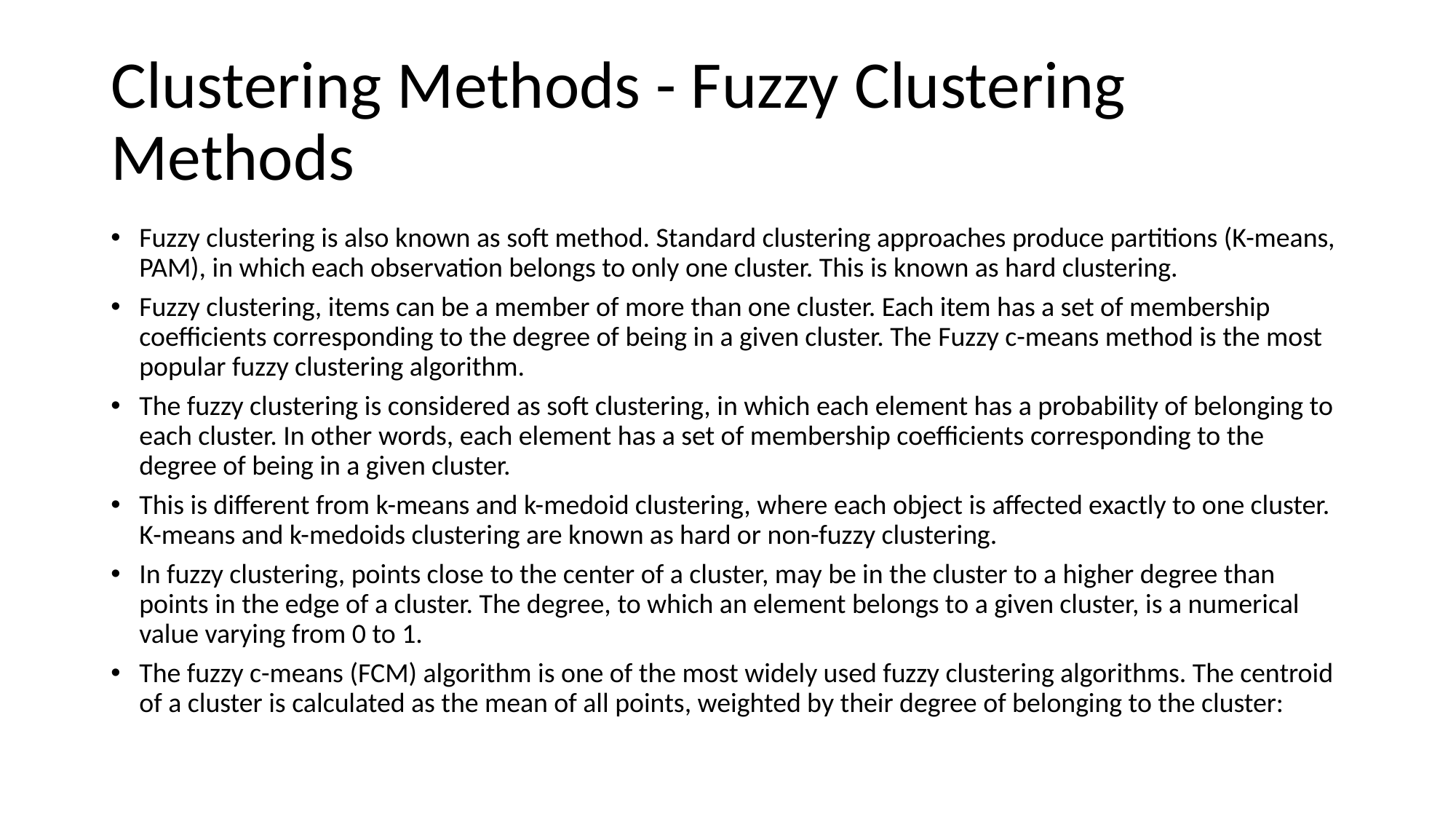

# Clustering Methods - Fuzzy Clustering Methods
Fuzzy clustering is also known as soft method. Standard clustering approaches produce partitions (K-means, PAM), in which each observation belongs to only one cluster. This is known as hard clustering.
Fuzzy clustering, items can be a member of more than one cluster. Each item has a set of membership coefficients corresponding to the degree of being in a given cluster. The Fuzzy c-means method is the most popular fuzzy clustering algorithm.
The fuzzy clustering is considered as soft clustering, in which each element has a probability of belonging to each cluster. In other words, each element has a set of membership coefficients corresponding to the degree of being in a given cluster.
This is different from k-means and k-medoid clustering, where each object is affected exactly to one cluster. K-means and k-medoids clustering are known as hard or non-fuzzy clustering.
In fuzzy clustering, points close to the center of a cluster, may be in the cluster to a higher degree than points in the edge of a cluster. The degree, to which an element belongs to a given cluster, is a numerical value varying from 0 to 1.
The fuzzy c-means (FCM) algorithm is one of the most widely used fuzzy clustering algorithms. The centroid of a cluster is calculated as the mean of all points, weighted by their degree of belonging to the cluster: